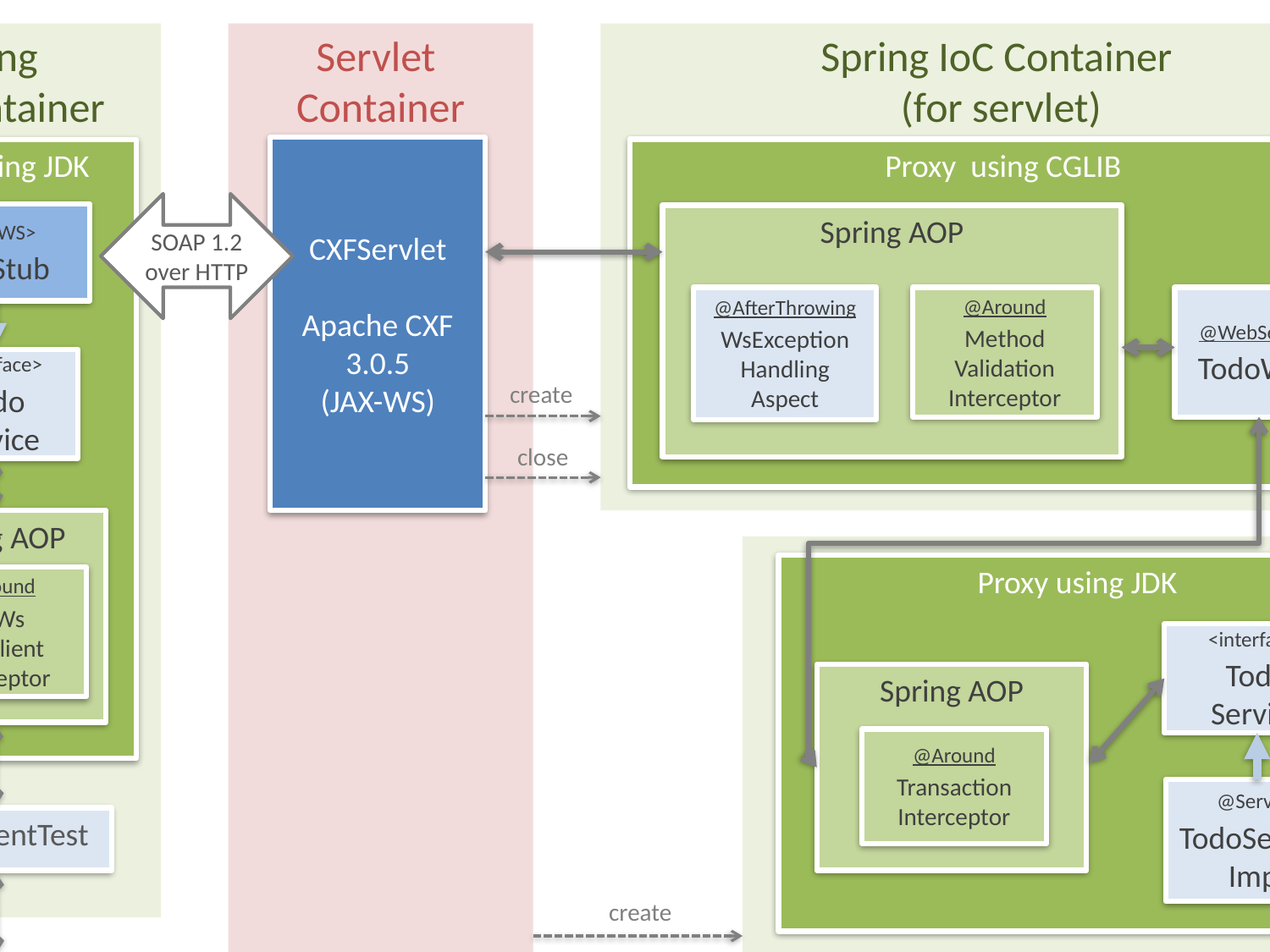

Servlet
Container
Spring
IoC Container
Spring IoC Container
(for servlet)
CXFServlet

Apache CXF 3.0.5
(JAX-WS)
Proxy  using CGLIB
Proxy using JDK
SOAP 1.2
over HTTP
<JAX-WS>

PortStub
Spring AOP
@WebService

TodoWeb
@AfterThrowing

WsException
Handling
Aspect
@Around

Method
Validation
Interceptor
<interface>

Todo
Service
create
close
Spring AOP
Spring IoC Container
(for web application)
Proxy using JDK
@Around

JaxWs
PortClient
Interceptor
<interface>

Todo
Service
Spring AOP
@Around

Transaction
Interceptor
@Service

TodoService
Impl
TodoClientTest
create
JUnit 4
close